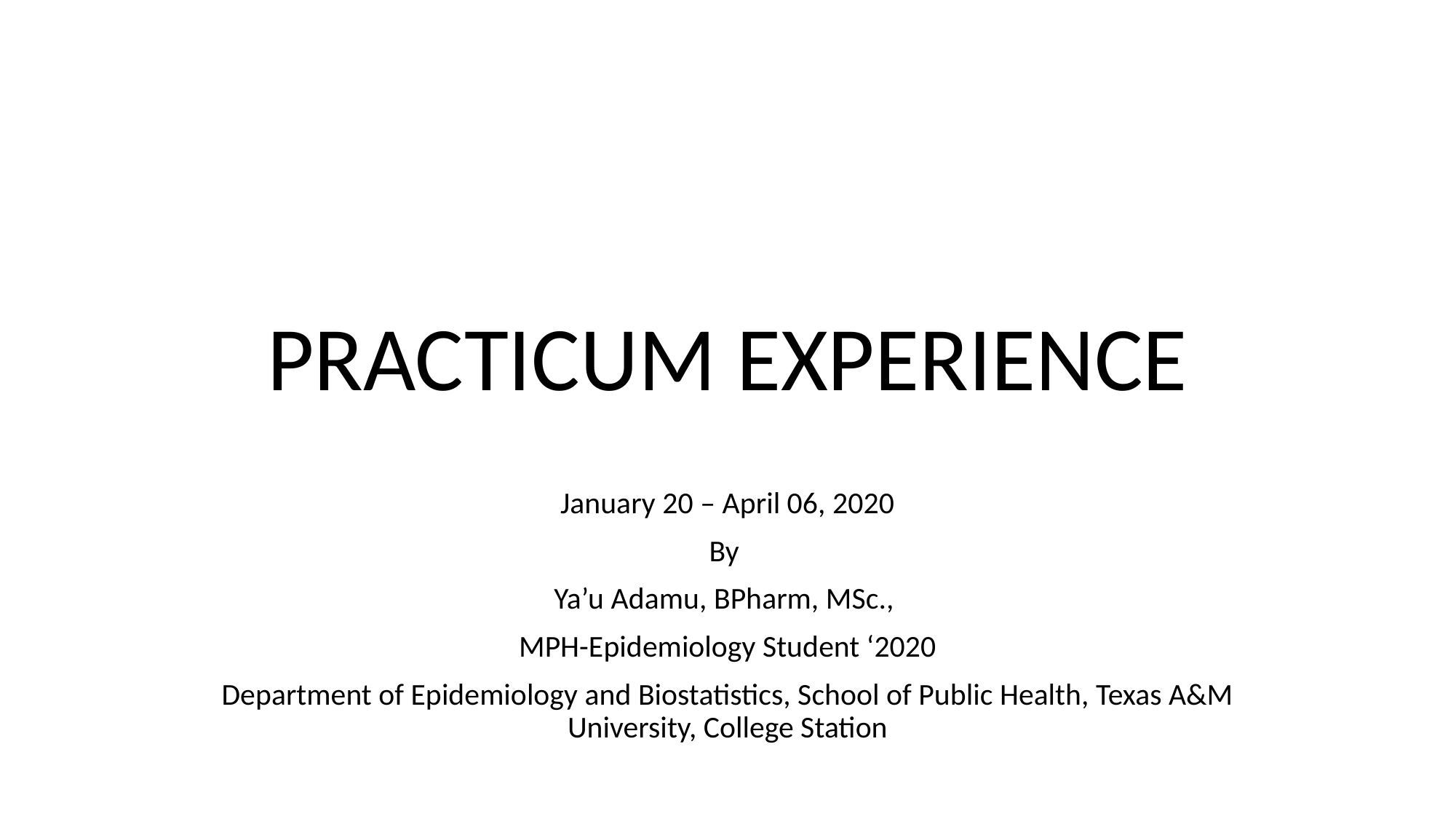

# PRACTICUM EXPERIENCE

January 20 – April 06, 2020
By
Ya’u Adamu, BPharm, MSc.,
MPH-Epidemiology Student ‘2020
Department of Epidemiology and Biostatistics, School of Public Health, Texas A&M University, College Station